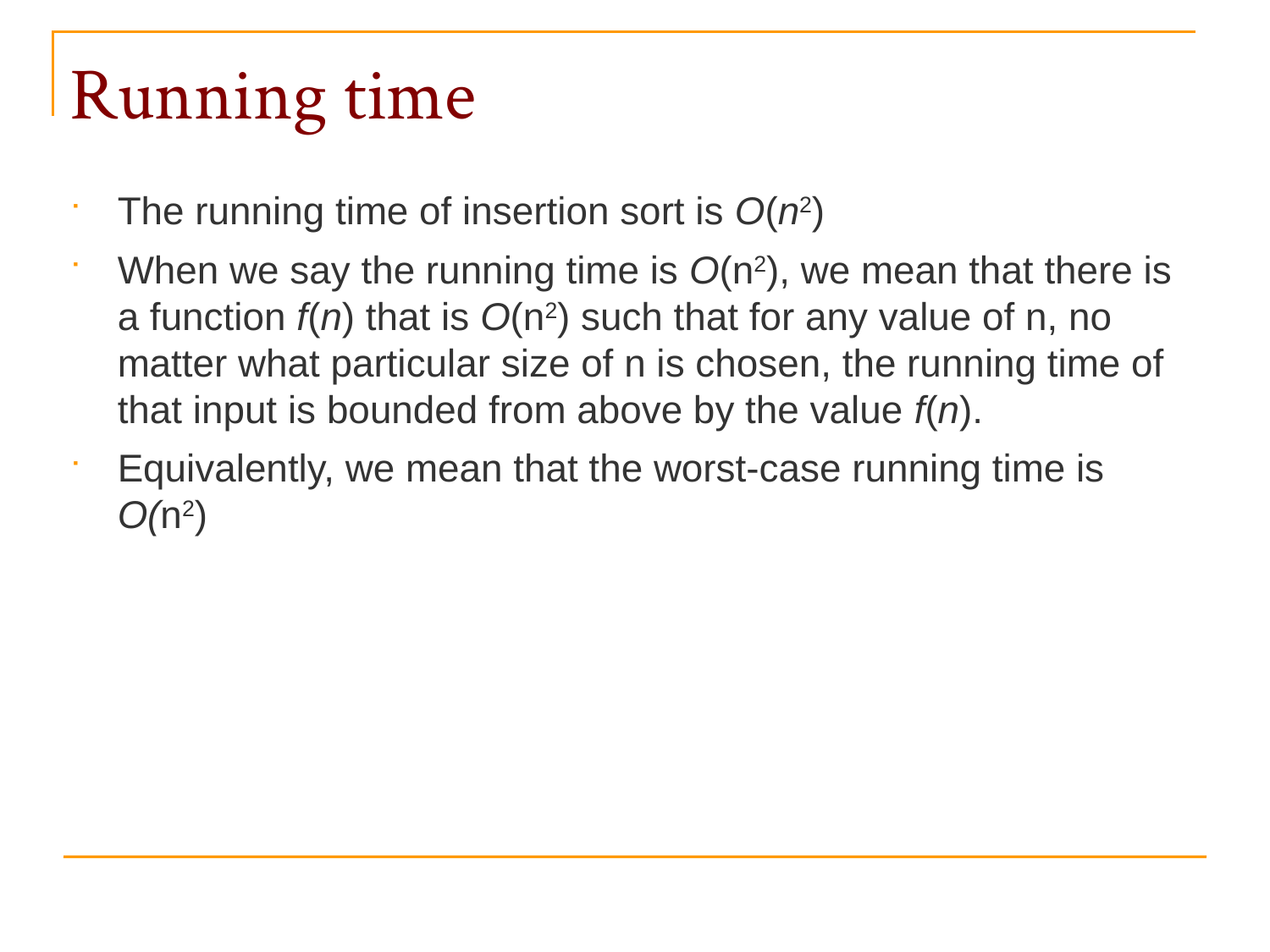

# Running time
The running time of insertion sort is O(n2)
When we say the running time is O(n2), we mean that there is a function f(n) that is O(n2) such that for any value of n, no matter what particular size of n is chosen, the running time of that input is bounded from above by the value f(n).
Equivalently, we mean that the worst-case running time is O(n2)